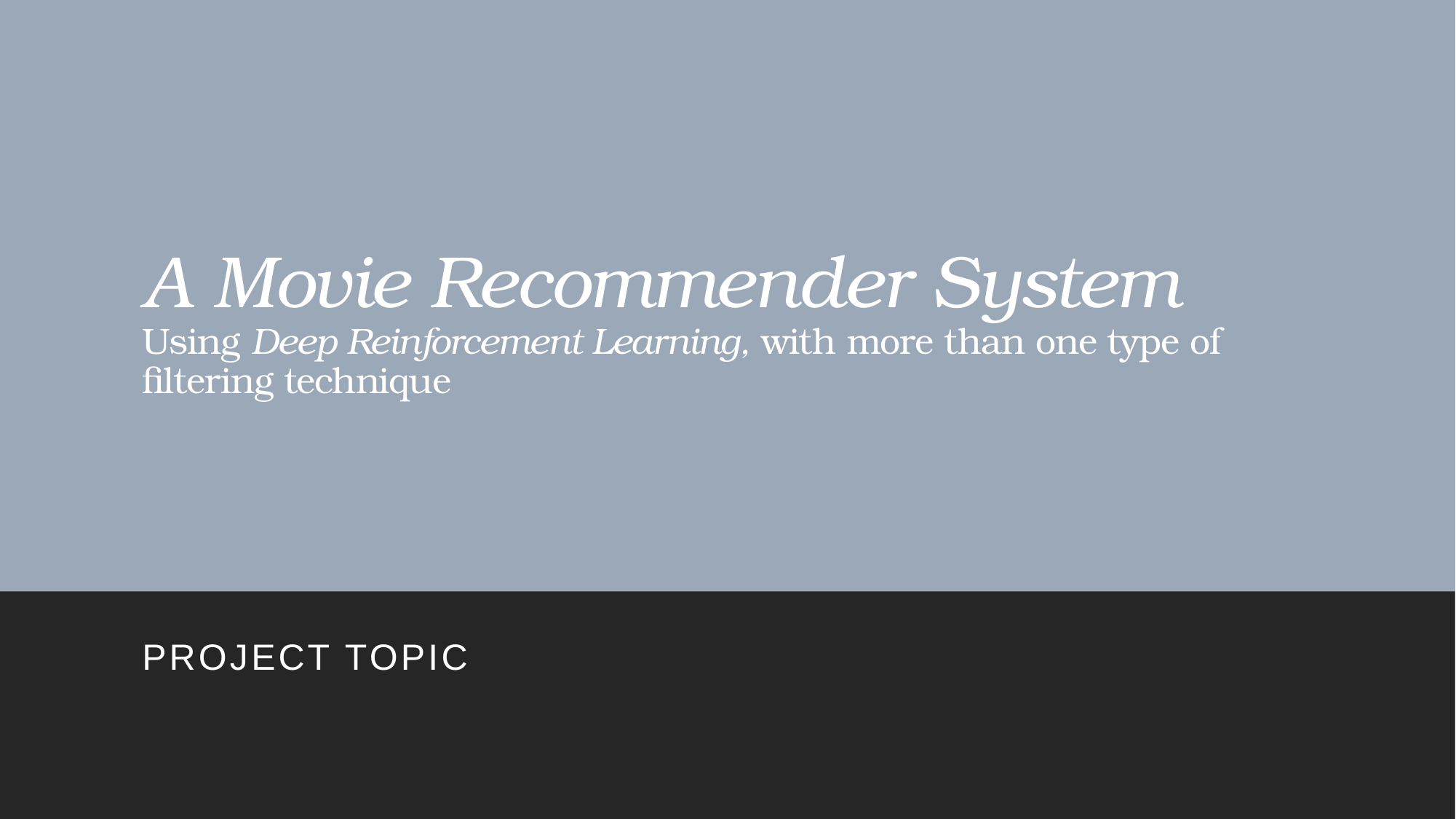

# A Movie Recommender System Using Deep Reinforcement Learning, with more than one type of filtering technique

Project Topic